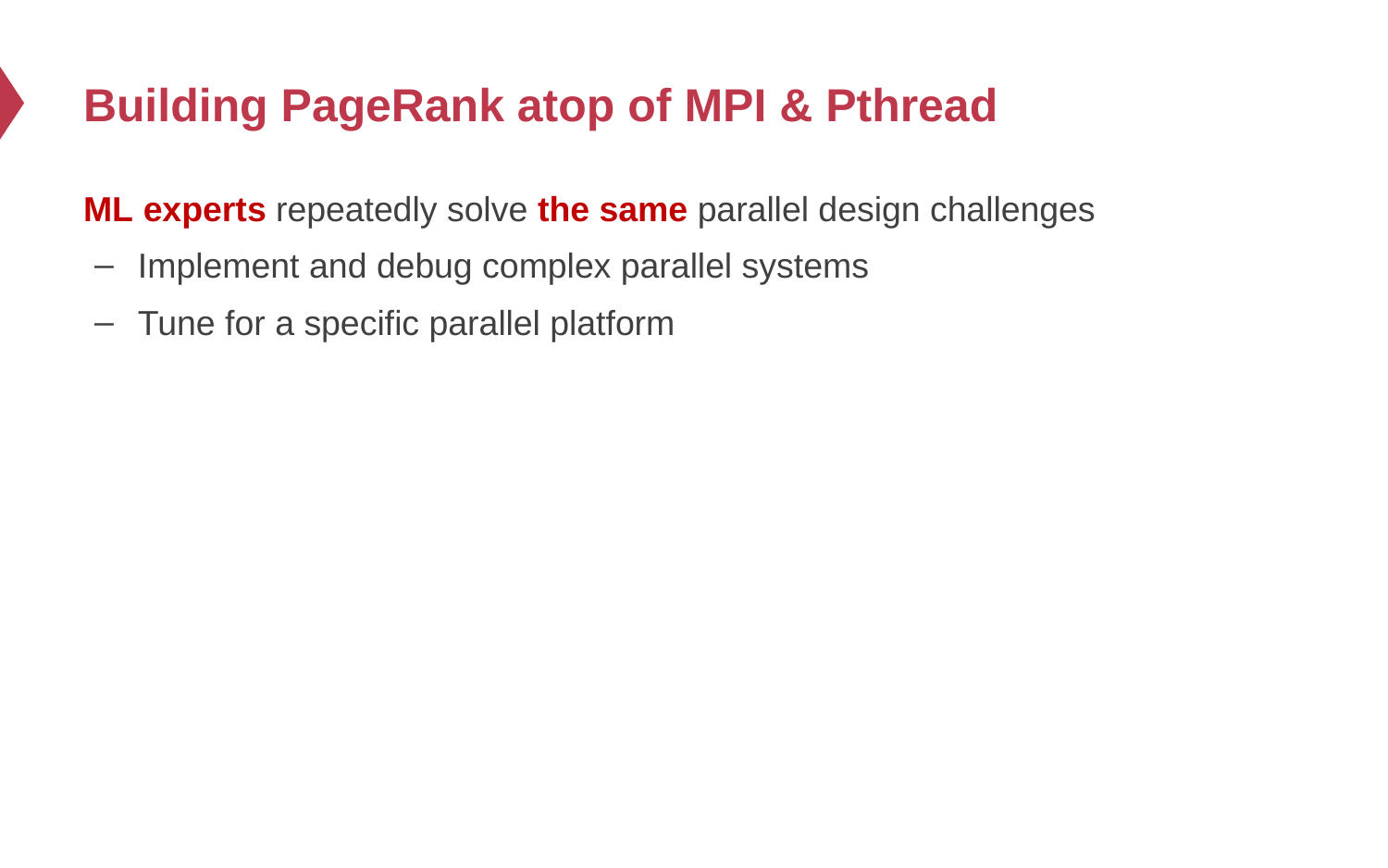

# Building PageRank atop of MPI & Pthread
ML experts repeatedly solve the same parallel design challenges
Implement and debug complex parallel systems
Tune for a specific parallel platform
48